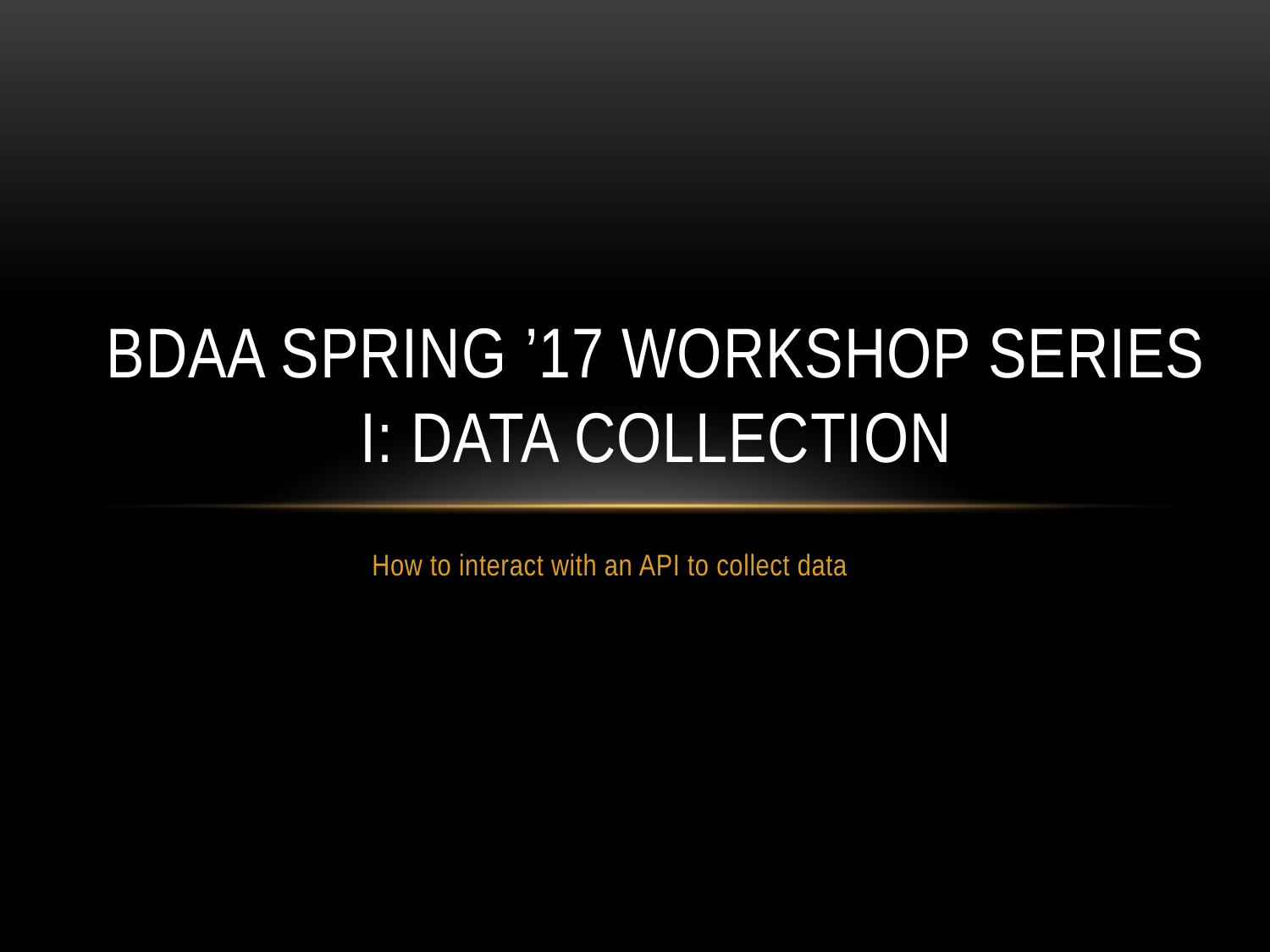

# BDAA Spring ’17 Workshop Series i: Data Collection
How to interact with an API to collect data